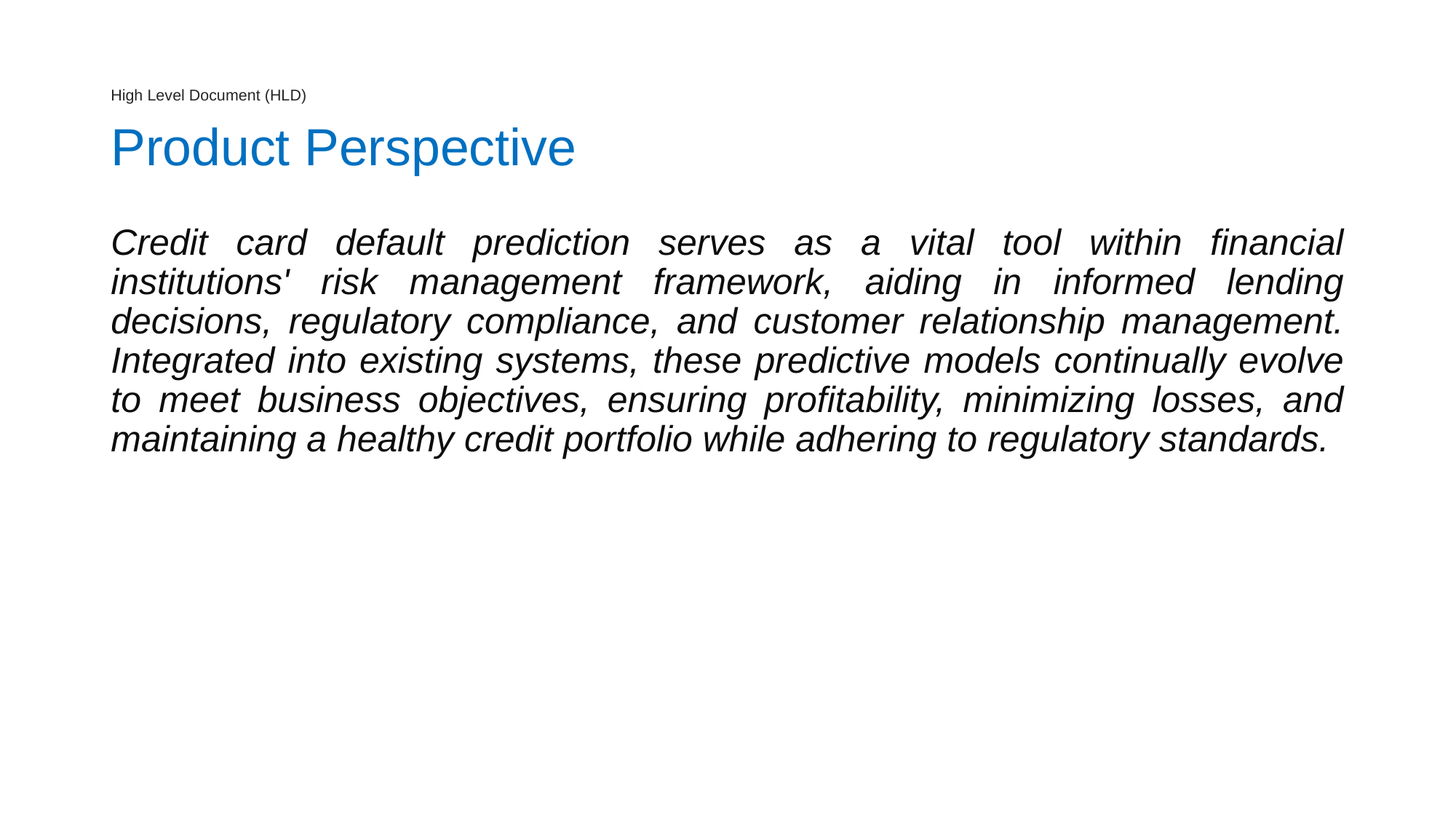

# High Level Document (HLD) Product Perspective
Credit card default prediction serves as a vital tool within financial institutions' risk management framework, aiding in informed lending decisions, regulatory compliance, and customer relationship management. Integrated into existing systems, these predictive models continually evolve to meet business objectives, ensuring profitability, minimizing losses, and maintaining a healthy credit portfolio while adhering to regulatory standards.